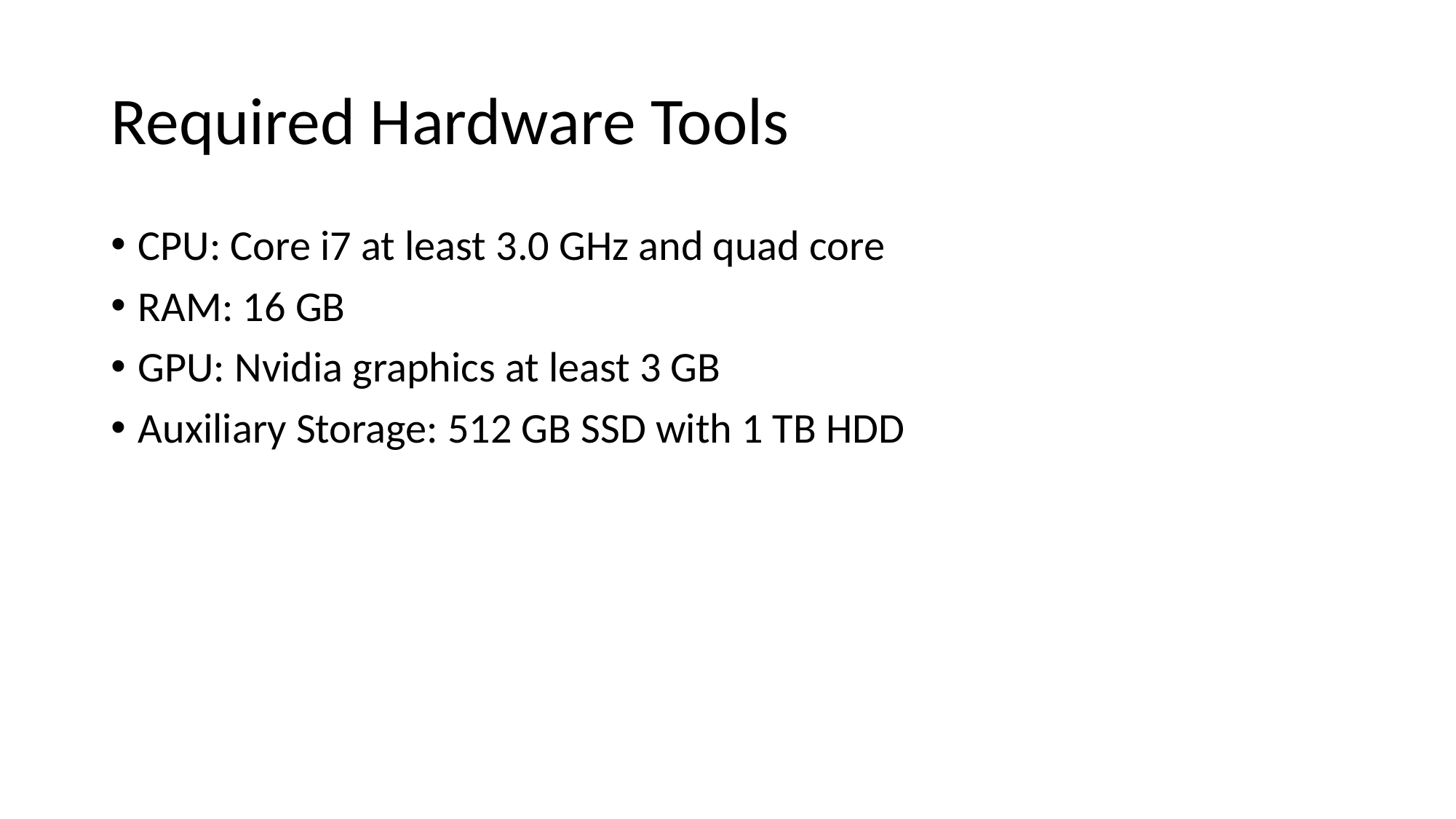

# Required Hardware Tools
CPU: Core i7 at least 3.0 GHz and quad core
RAM: 16 GB
GPU: Nvidia graphics at least 3 GB
Auxiliary Storage: 512 GB SSD with 1 TB HDD